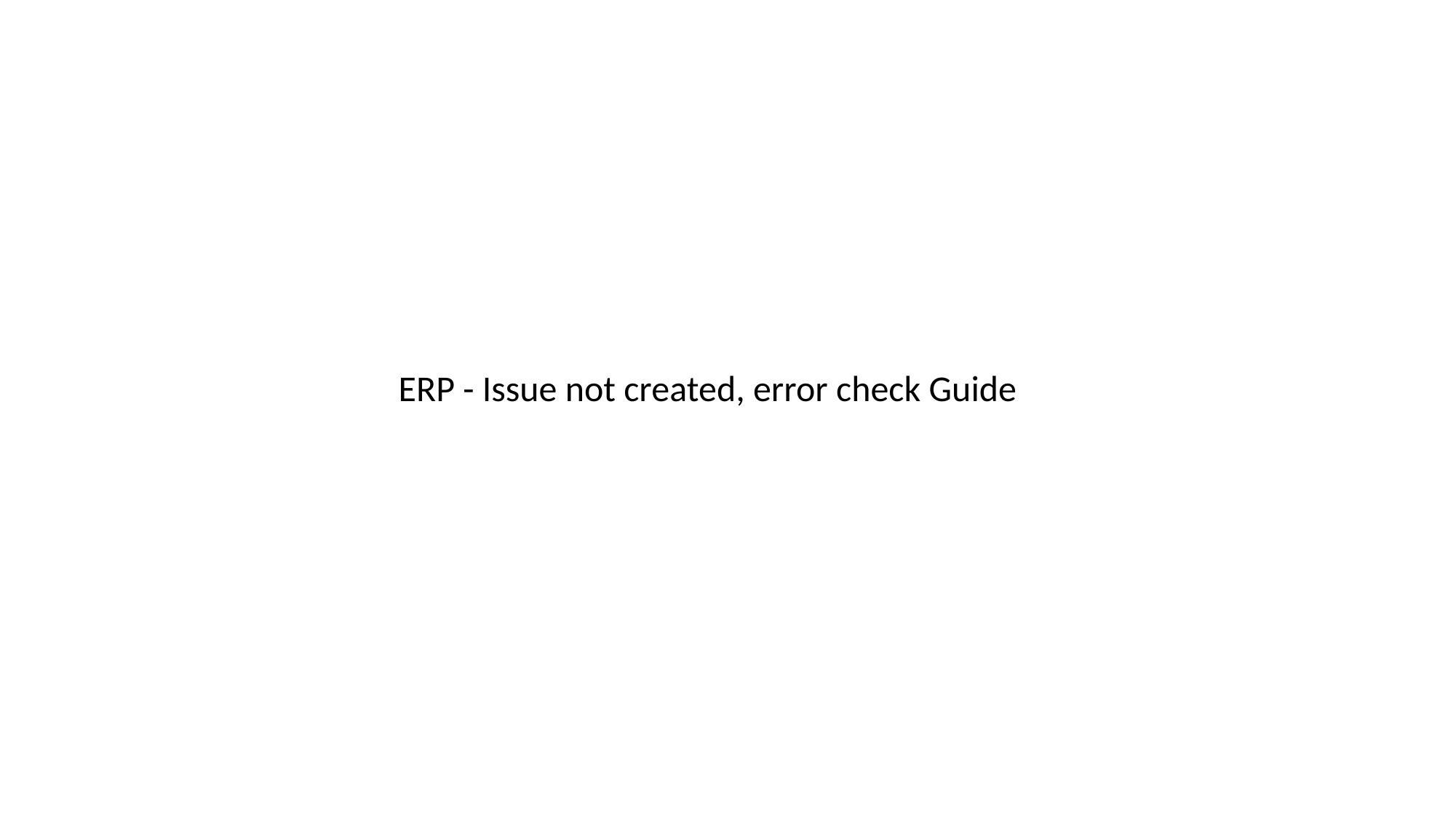

ERP - Issue not created, error check Guide